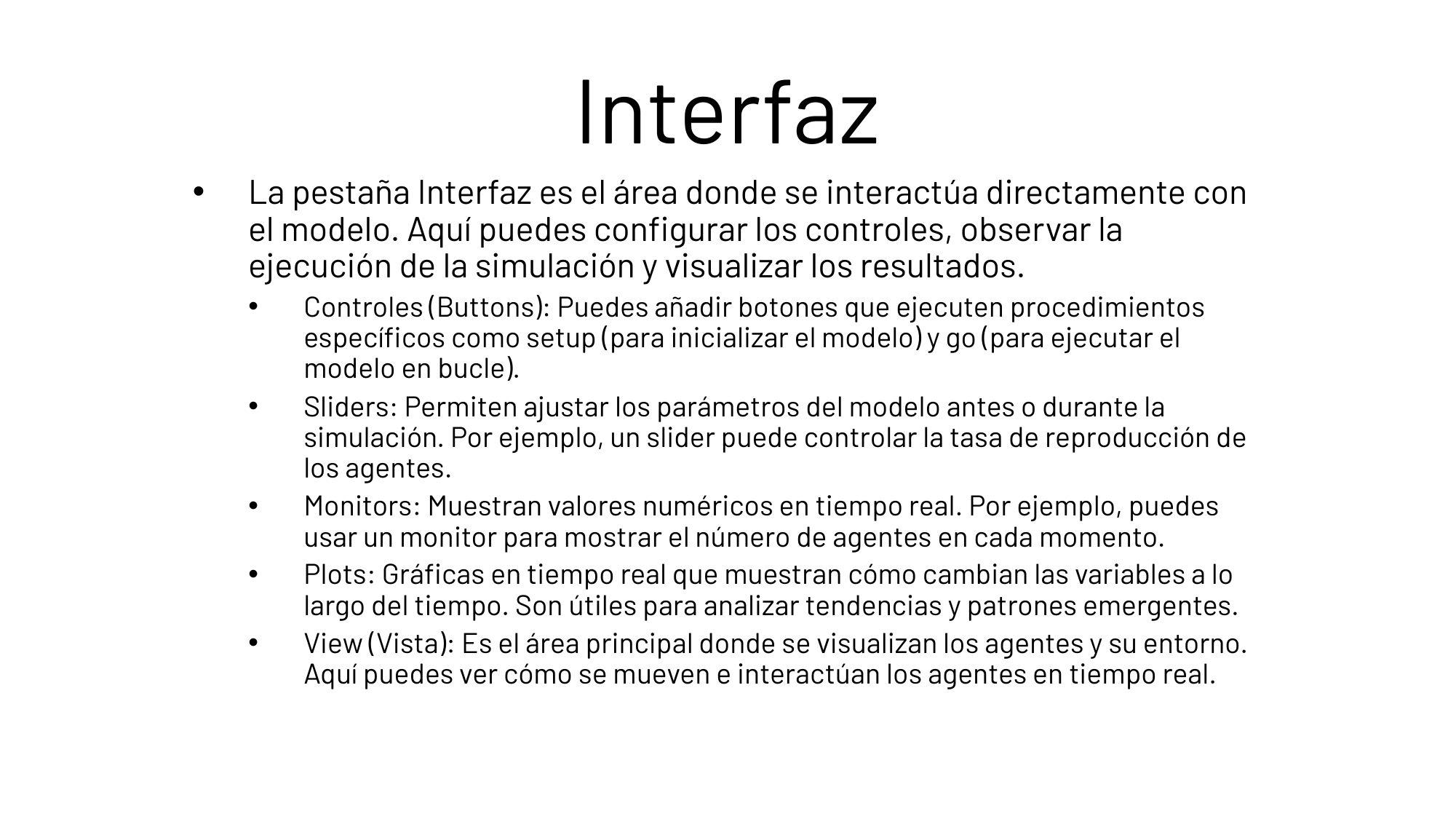

# Interfaz
La pestaña Interfaz es el área donde se interactúa directamente con el modelo. Aquí puedes configurar los controles, observar la ejecución de la simulación y visualizar los resultados.
Controles (Buttons): Puedes añadir botones que ejecuten procedimientos específicos como setup (para inicializar el modelo) y go (para ejecutar el modelo en bucle).
Sliders: Permiten ajustar los parámetros del modelo antes o durante la simulación. Por ejemplo, un slider puede controlar la tasa de reproducción de los agentes.
Monitors: Muestran valores numéricos en tiempo real. Por ejemplo, puedes usar un monitor para mostrar el número de agentes en cada momento.
Plots: Gráficas en tiempo real que muestran cómo cambian las variables a lo largo del tiempo. Son útiles para analizar tendencias y patrones emergentes.
View (Vista): Es el área principal donde se visualizan los agentes y su entorno. Aquí puedes ver cómo se mueven e interactúan los agentes en tiempo real.